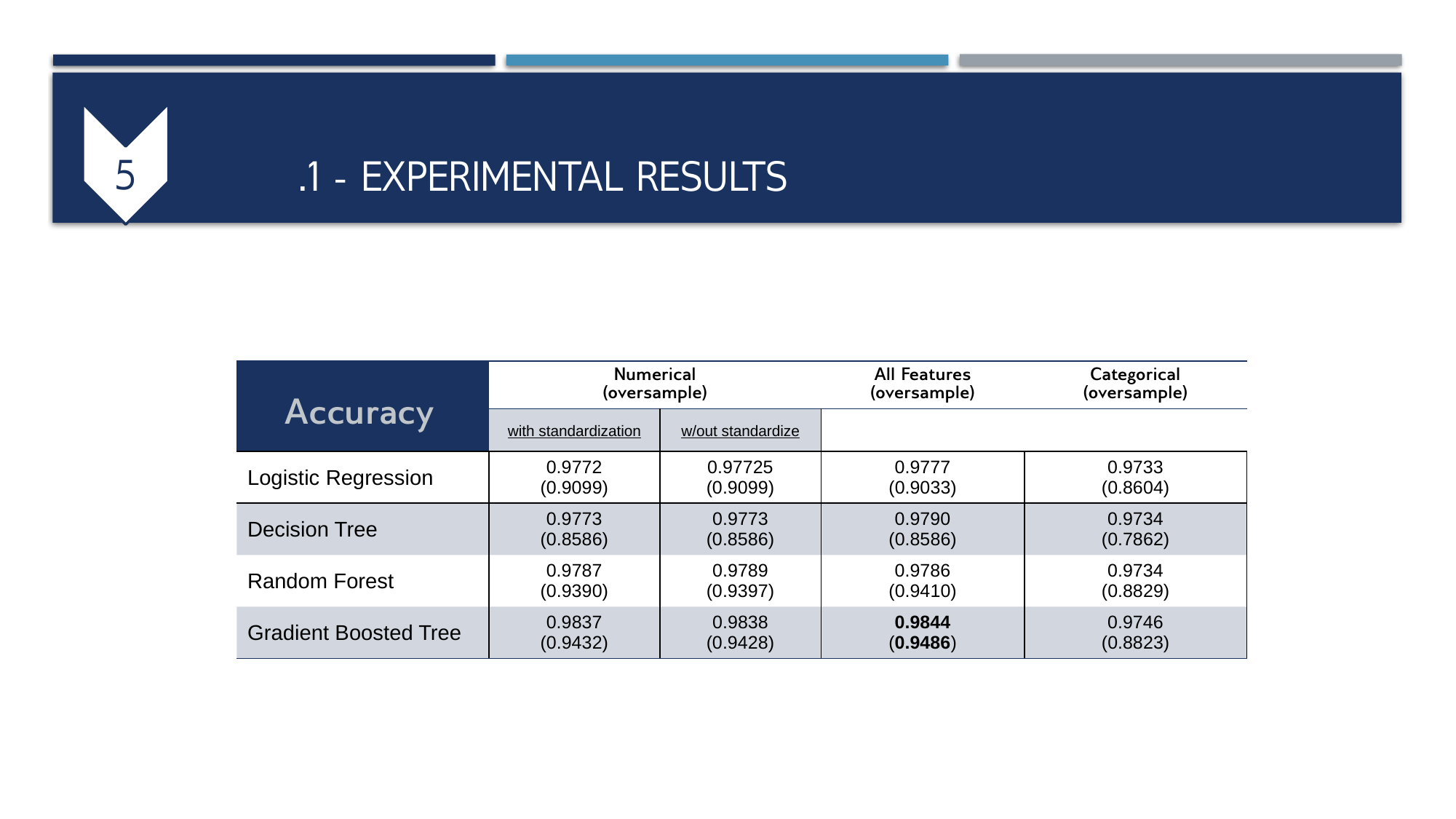

# .1 - EXPERIMENTAL RESULTs

5
|  | Numerical (oversample) |  | All Features (oversample) | Categorical (oversample) |
| --- | --- | --- | --- | --- |
|  | with standardization | w/out standardize |  |  |
| Logistic Regression | 0.9772 (0.9099) | 0.97725 (0.9099) | 0.9777 (0.9033) | 0.9733 (0.8604) |
| Decision Tree | 0.9773 (0.8586) | 0.9773 (0.8586) | 0.9790 (0.8586) | 0.9734 (0.7862) |
| Random Forest | 0.9787 (0.9390) | 0.9789 (0.9397) | 0.9786 (0.9410) | 0.9734 (0.8829) |
| Gradient Boosted Tree | 0.9837 (0.9432) | 0.9838 (0.9428) | 0.9844 (0.9486) | 0.9746 (0.8823) |
Accuracy